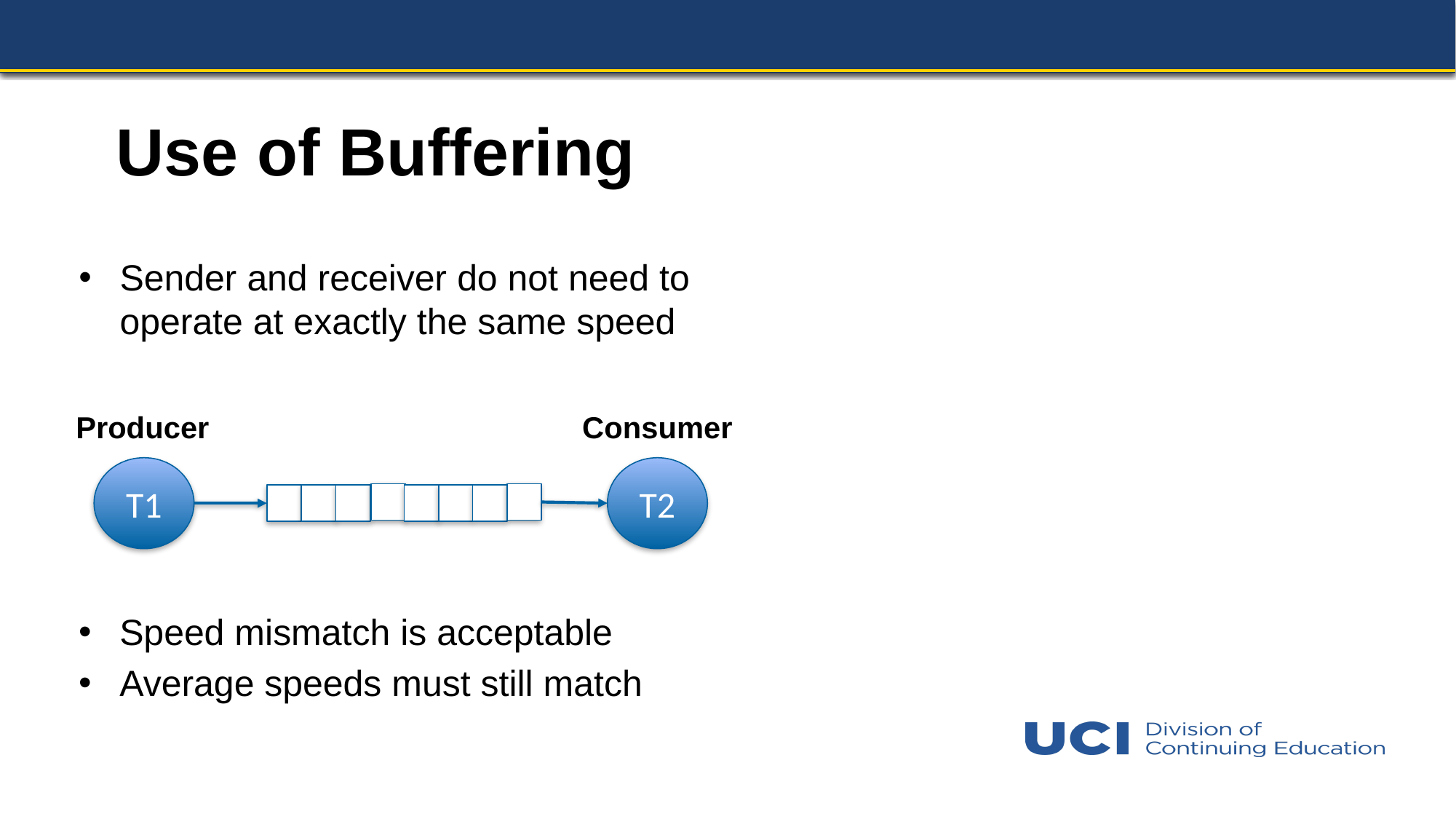

# Use of Buffering
Sender and receiver do not need to operate at exactly the same speed
Producer
Consumer
T1
T2

Speed mismatch is acceptable
Average speeds must still match